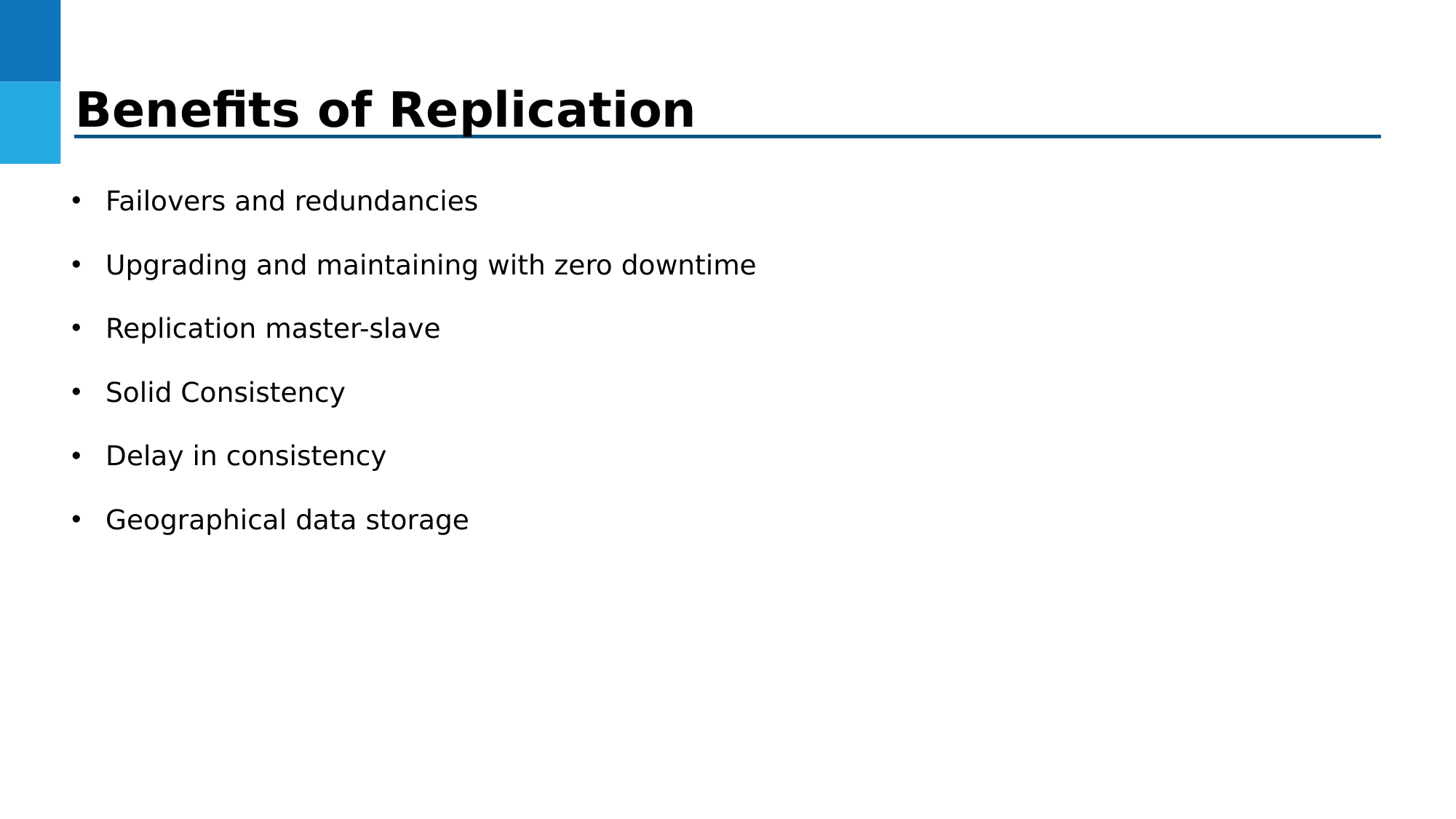

Benefits of Replication
Failovers and redundancies
Upgrading and maintaining with zero downtime
Replication master-slave
Solid Consistency
Delay in consistency
Geographical data storage
DO NOT WRITE ANYTHING
HERE. LEAVE THIS SPACE FOR
 WEBCAM